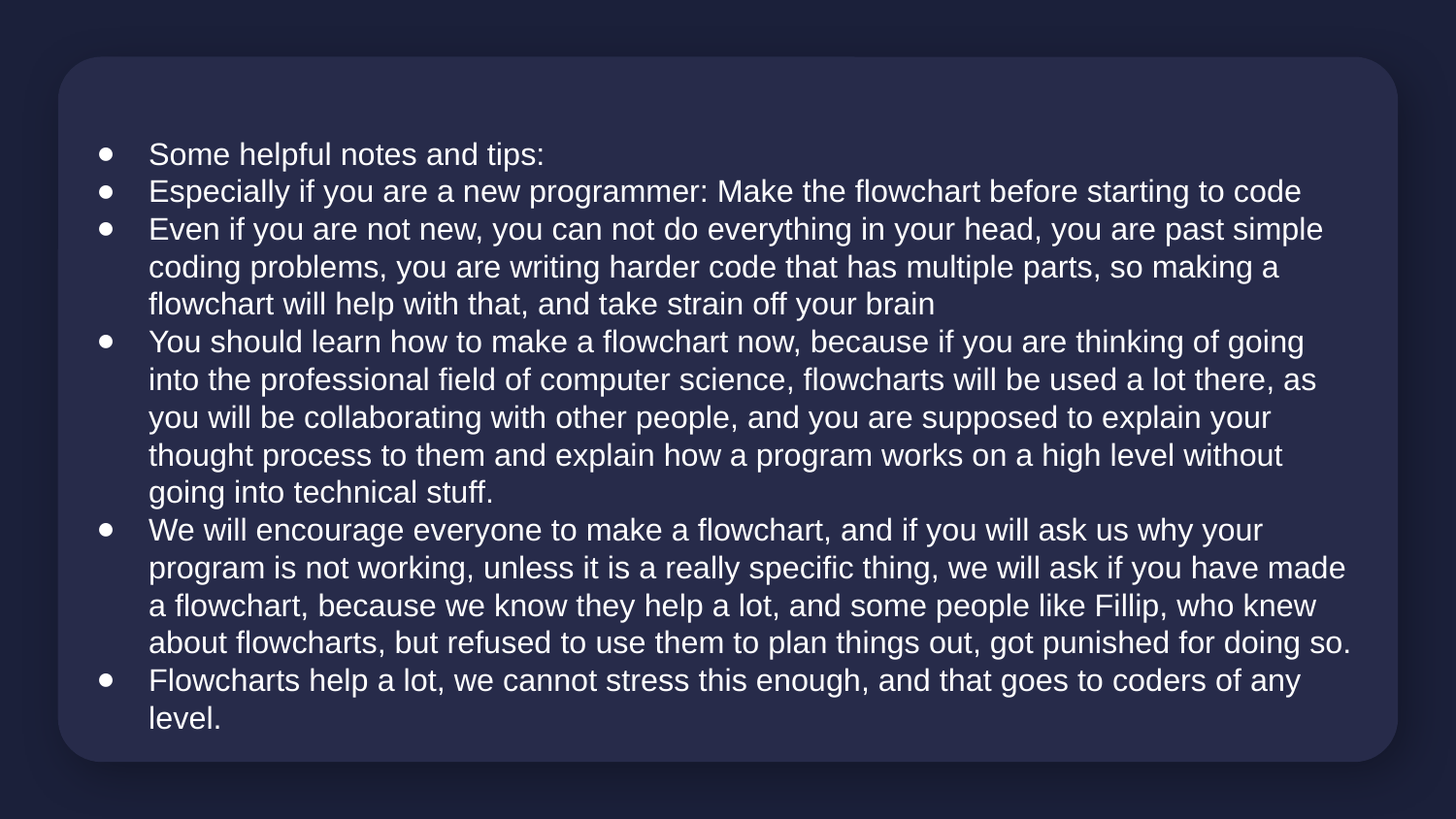

Some helpful notes and tips:
Especially if you are a new programmer: Make the flowchart before starting to code
Even if you are not new, you can not do everything in your head, you are past simple coding problems, you are writing harder code that has multiple parts, so making a flowchart will help with that, and take strain off your brain
You should learn how to make a flowchart now, because if you are thinking of going into the professional field of computer science, flowcharts will be used a lot there, as you will be collaborating with other people, and you are supposed to explain your thought process to them and explain how a program works on a high level without going into technical stuff.
We will encourage everyone to make a flowchart, and if you will ask us why your program is not working, unless it is a really specific thing, we will ask if you have made a flowchart, because we know they help a lot, and some people like Fillip, who knew about flowcharts, but refused to use them to plan things out, got punished for doing so.
Flowcharts help a lot, we cannot stress this enough, and that goes to coders of any level.